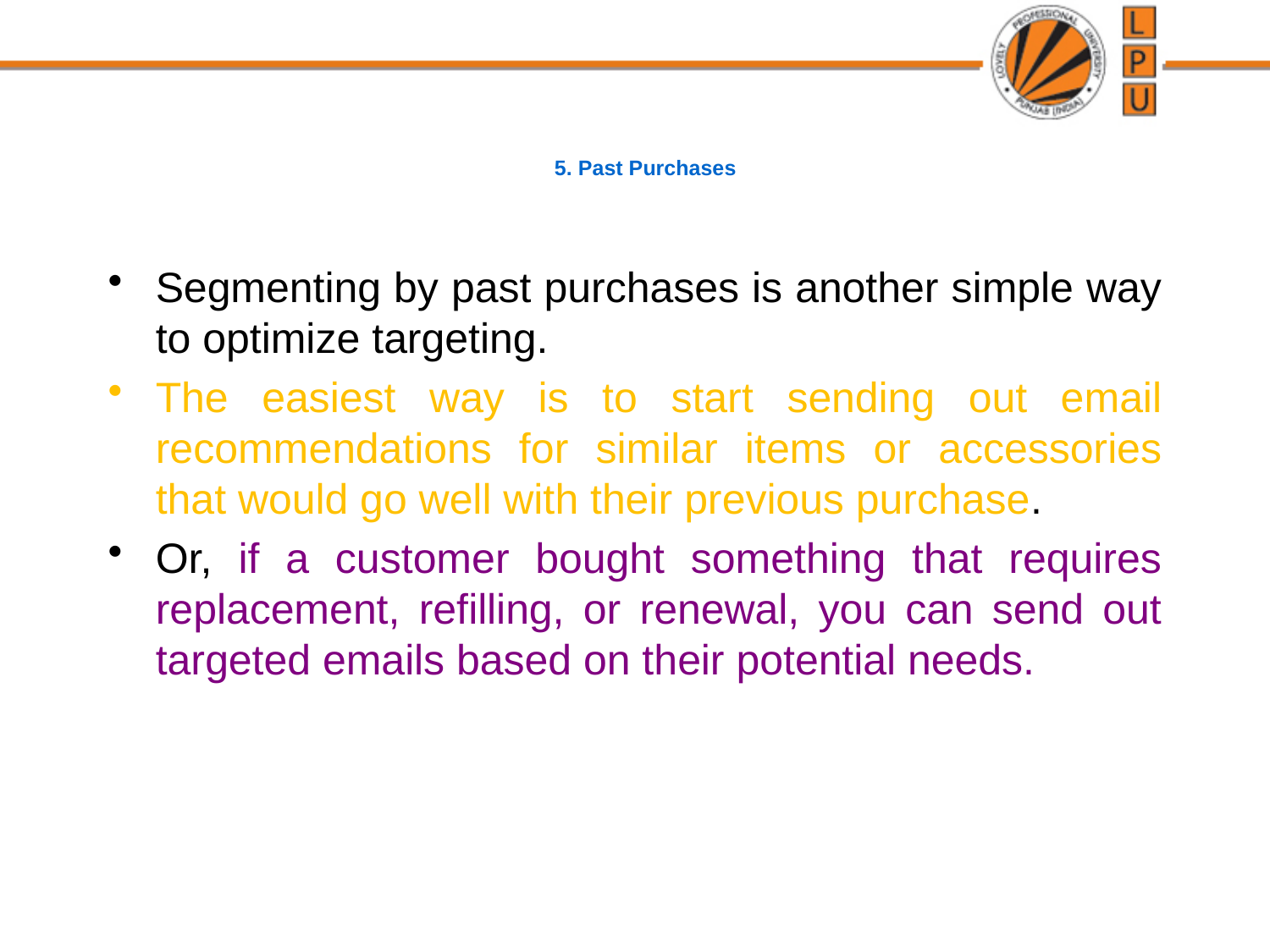

# 5. Past Purchases
Segmenting by past purchases is another simple way to optimize targeting.
The easiest way is to start sending out email recommendations for similar items or accessories that would go well with their previous purchase.
Or, if a customer bought something that requires replacement, refilling, or renewal, you can send out targeted emails based on their potential needs.